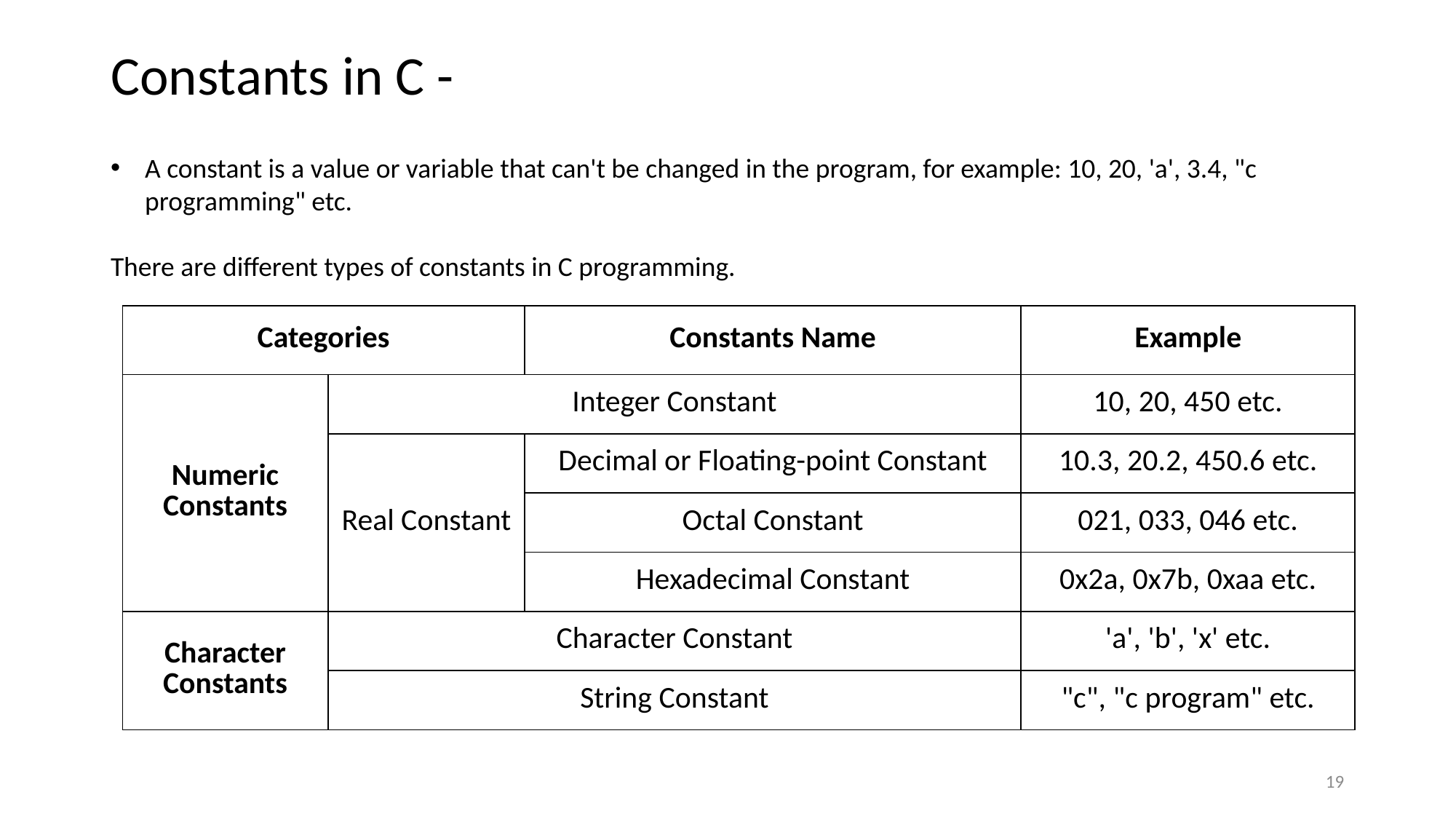

# Constants in C -
A constant is a value or variable that can't be changed in the program, for example: 10, 20, 'a', 3.4, "c programming" etc.

There are different types of constants in C programming.

| Categories |  | Constants Name | Example |
| --- | --- | --- | --- |
| Numeric Constants | Integer Constant |  | 10, 20, 450 etc. |
|  | Real Constant | Decimal or Floating-point Constant | 10.3, 20.2, 450.6 etc. |
|  |  | Octal Constant | 021, 033, 046 etc. |
|  |  | Hexadecimal Constant | 0x2a, 0x7b, 0xaa etc. |
| Character Constants | Character Constant |  | 'a', 'b', 'x' etc. |
|  | String Constant |  | "c", "c program" etc. |
19